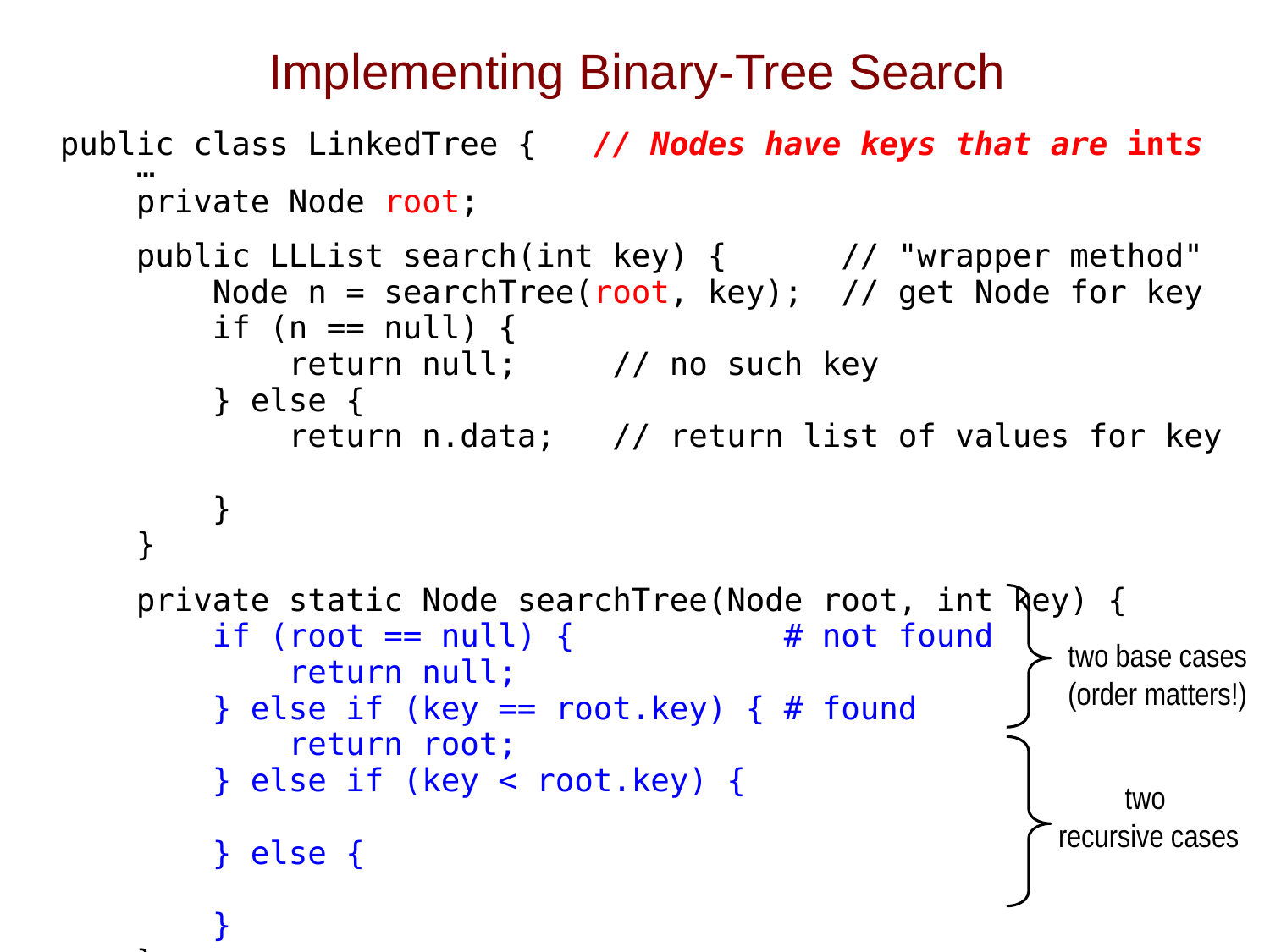

# Implementing Binary-Tree Search
public class LinkedTree {   // Nodes have keys that are ints
    …
    private Node root;

    public LLList search(int key) {      // "wrapper method"
        Node n = searchTree(root, key);  // get Node for key
        if (n == null) {
            return null;     // no such key
        } else {
            return n.data;   // return list of values for key
        }
    }

    private static Node searchTree(Node root, int key) {
        if (root == null) {           # not found
            return null;
        } else if (key == root.key) { # found
            return root;
        } else if (key < root.key) {

        } else {

        }
    }

two base cases
(order matters!)

two
recursive cases